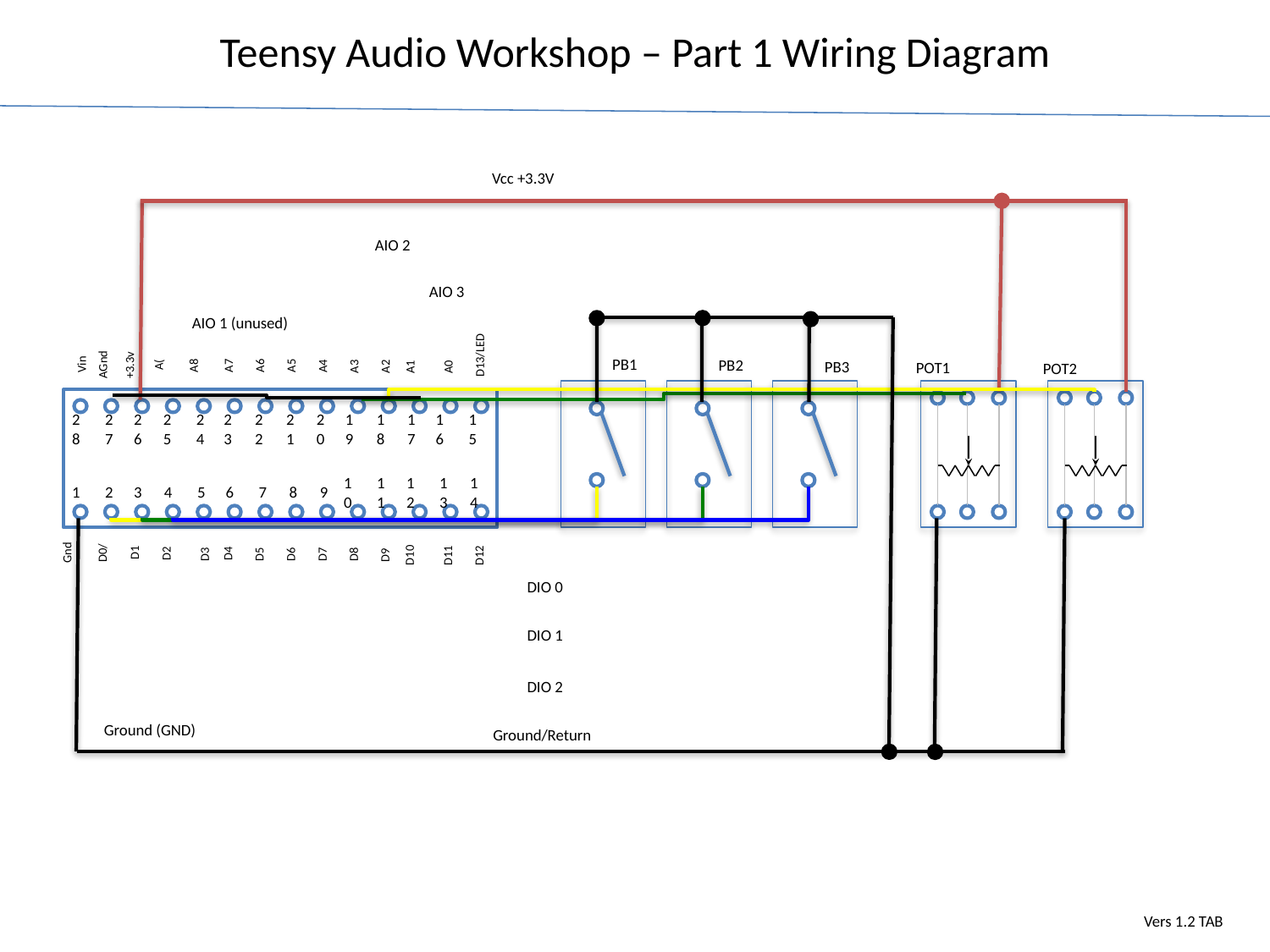

# Teensy Audio Workshop – Part 1 Wiring Diagram
Vcc +3.3V

AIO 2
AIO 3
AIO 1 (unused)

D13/LED
Vin
AGnd
+3.3v
A(
A8
A7
A6
A5
A4
A3
A2
A1
A0
PB1
PB2
PB3
POT1
POT2

28
27
26
25
24
23
22
21
20
19
18
17
16
15
1
2
3
4
5
6
7
8
9
10
11
12
13
14

D0/
D1
D2
D4
D5
D3
D6
D7
D8
D9
D10
D11
D12
Gnd
DIO 0
DIO 1
DIO 2
Ground (GND)
Ground/Return

Vers 1.2 TAB